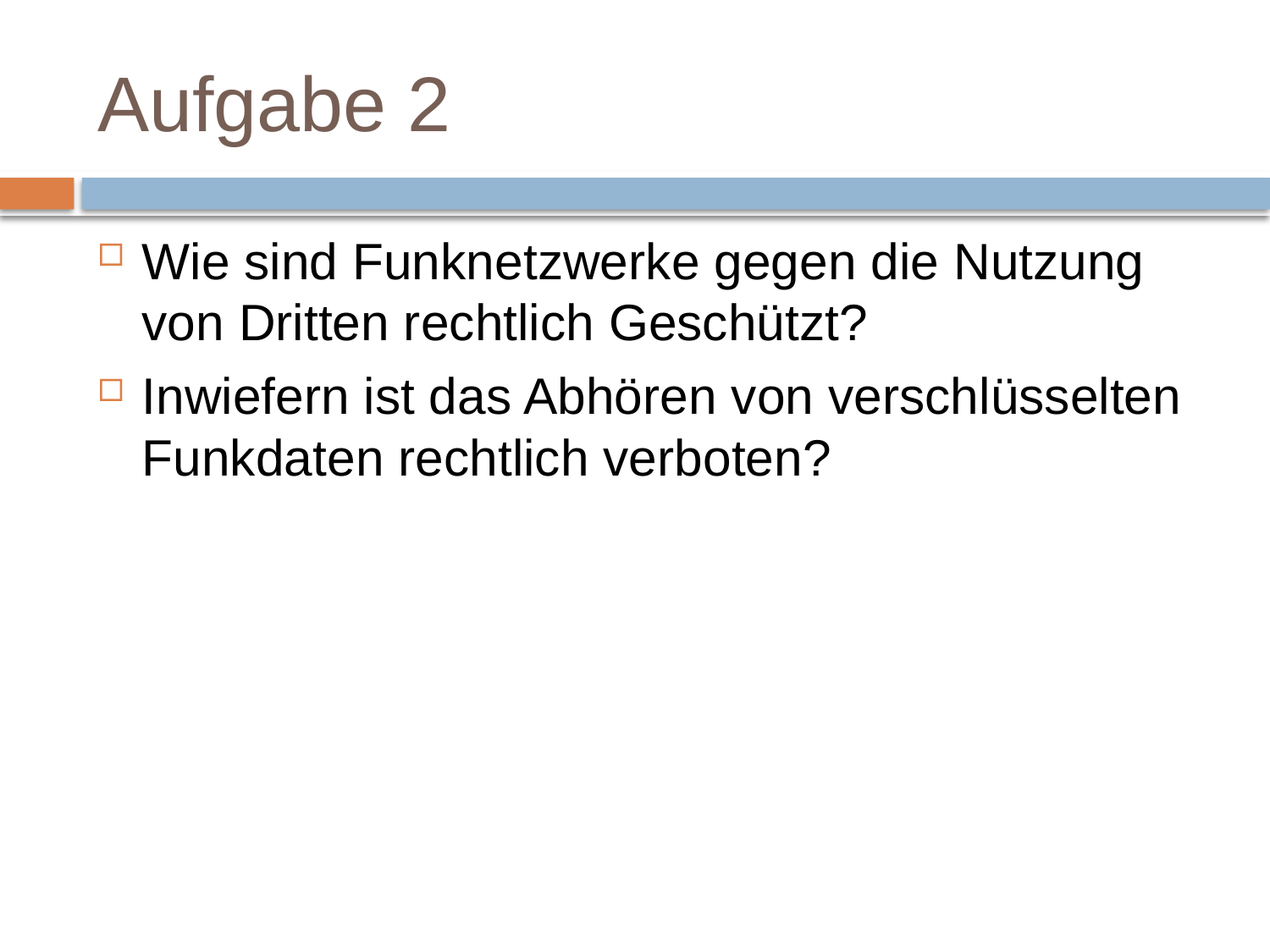

# Aufgabe 2
Wie sind Funknetzwerke gegen die Nutzung von Dritten rechtlich Geschützt?
Inwiefern ist das Abhören von verschlüsselten Funkdaten rechtlich verboten?